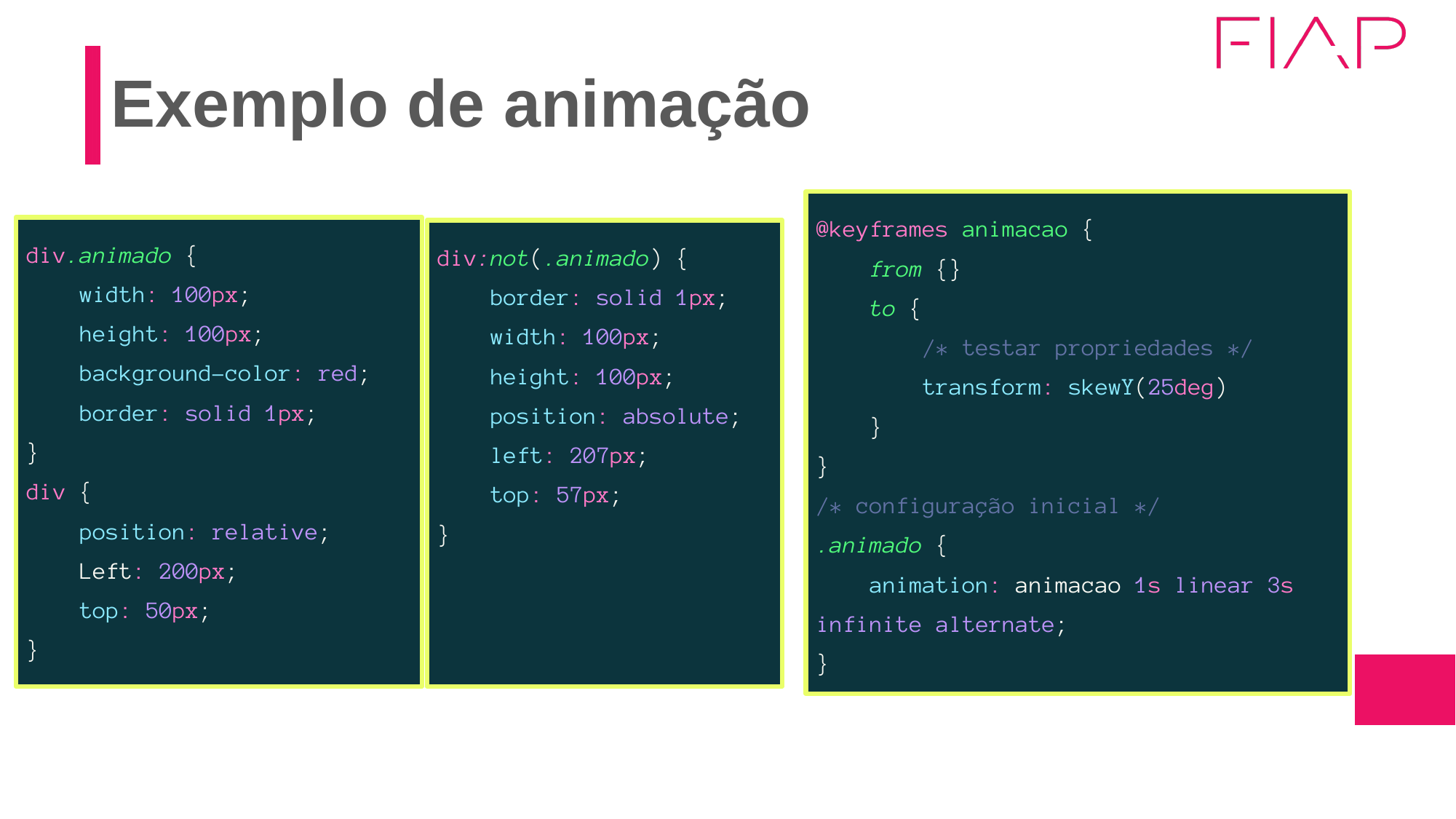

# Exemplo de animação
@keyframes animacao {
    from {}
    to {
        /* testar propriedades */
        transform: skewY(25deg)
    }
}
/* configuração inicial */
.animado {
    animation: animacao 1s linear 3s infinite alternate;
}
div.animado {
    width: 100px;
    height: 100px;
    background-color: red;
    border: solid 1px;
}
div {
    position: relative;
    Left: 200px;
    top: 50px;
}
div:not(.animado) {
    border: solid 1px;
    width: 100px;
    height: 100px;
    position: absolute;
    left: 207px;
    top: 57px;
}
42